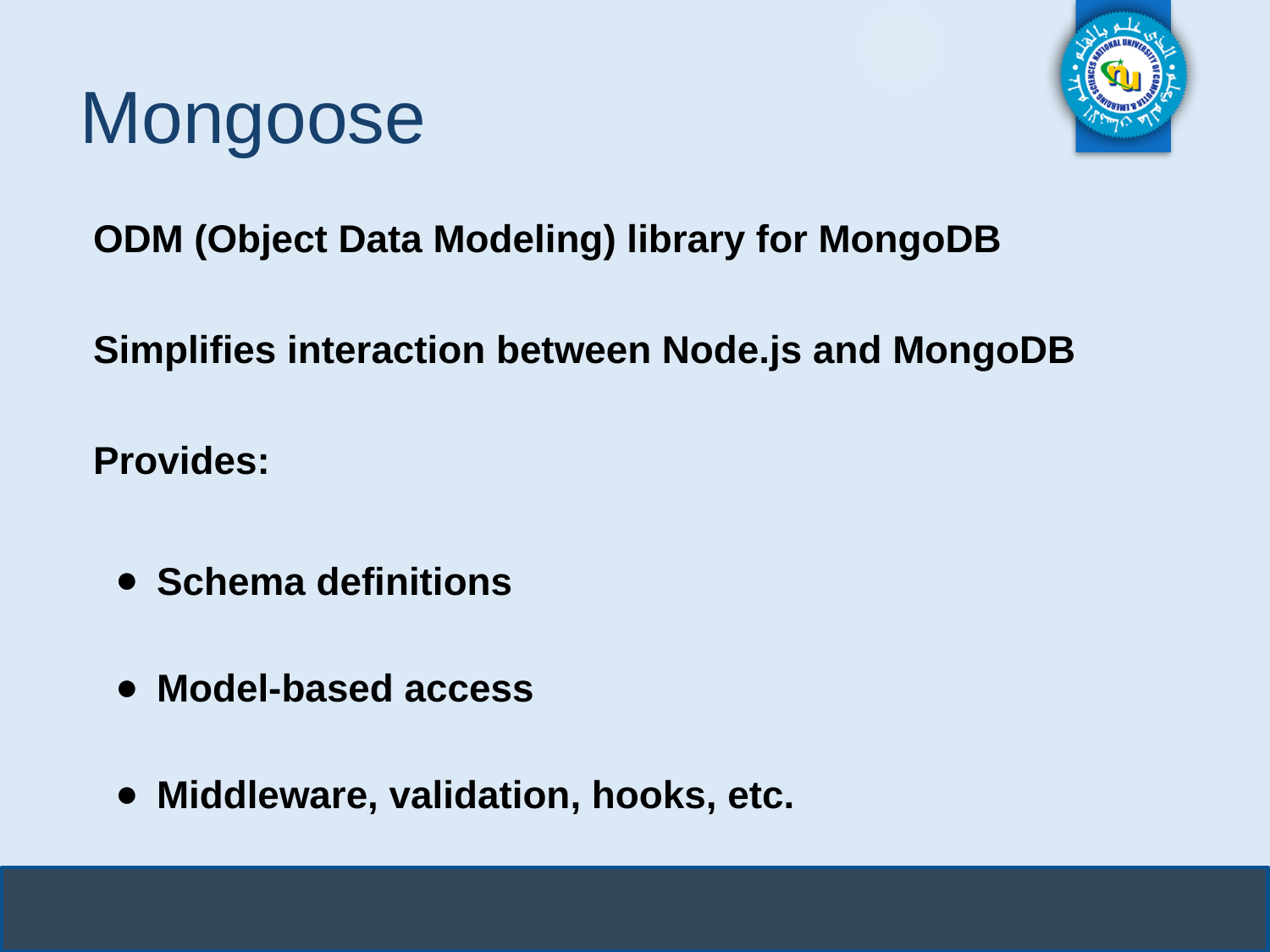

# Mongoose
ODM (Object Data Modeling) library for MongoDB
Simplifies interaction between Node.js and MongoDB
Provides:
Schema definitions
Model-based access
Middleware, validation, hooks, etc.